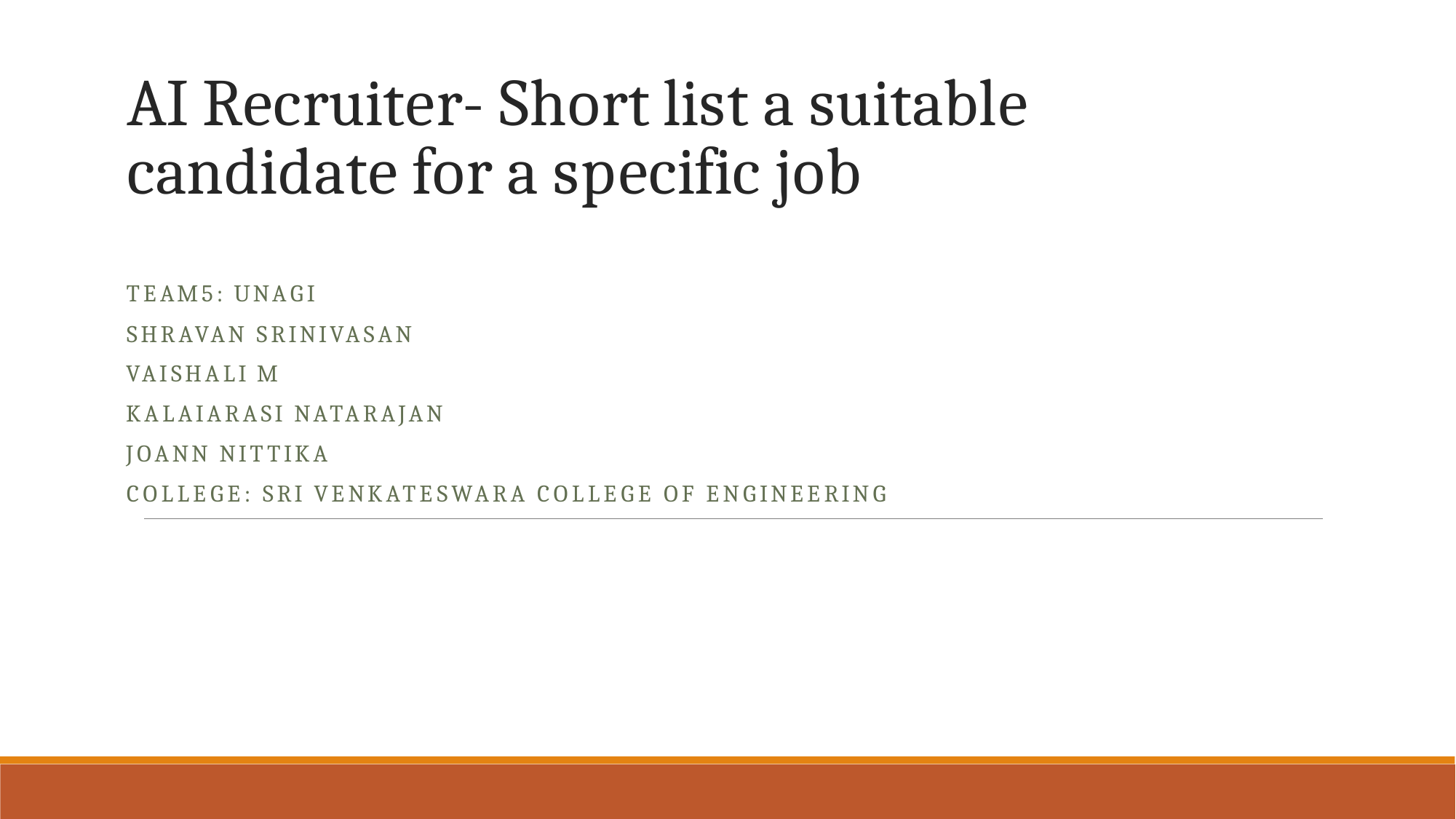

# AI Recruiter- Short list a suitable candidate for a specific job

Team5: Unagi
Shravan Srinivasan
Vaishali M
Kalaiarasi Natarajan
Joann Nittika
College: Sri Venkateswara College of Engineering